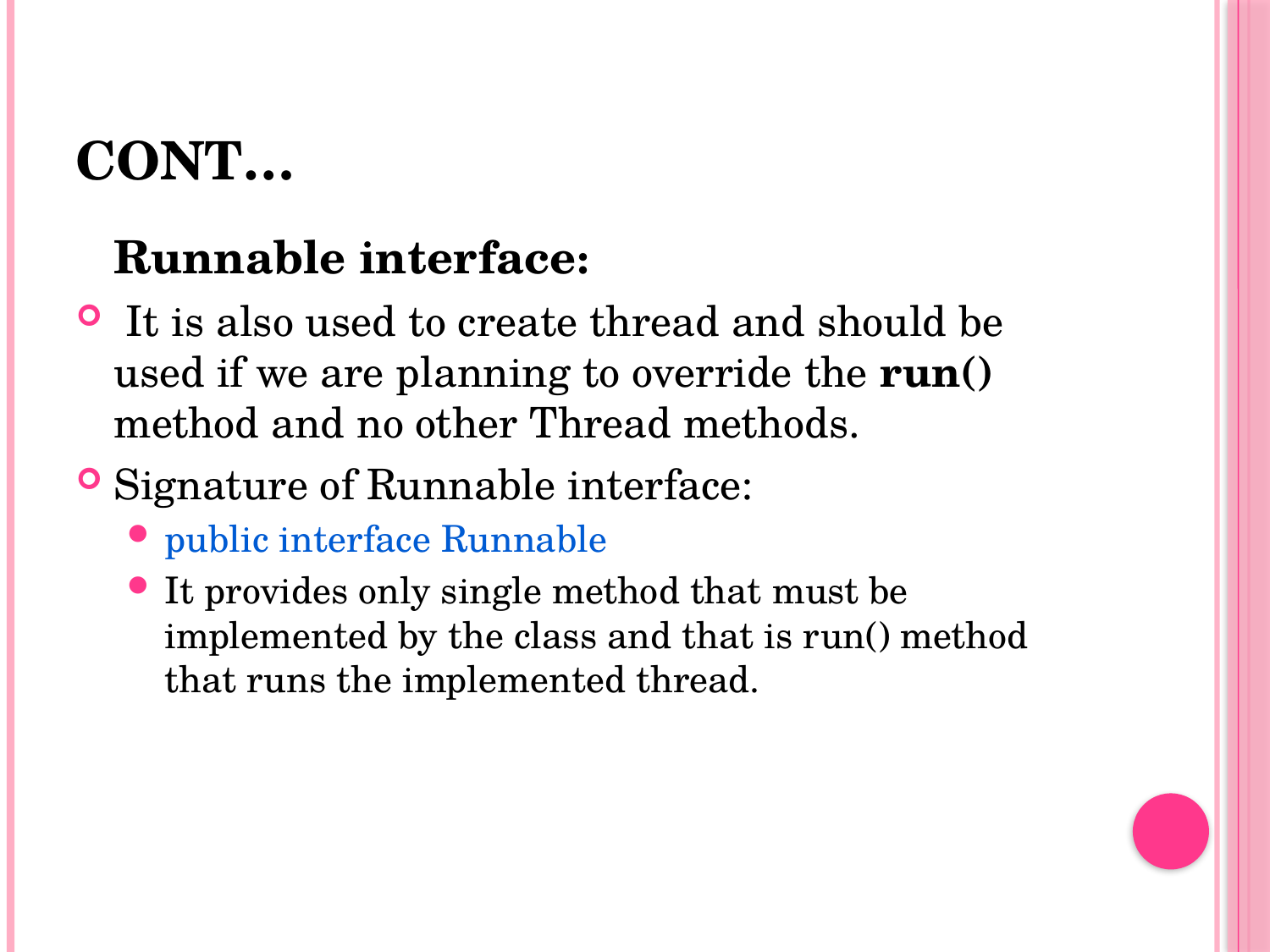

# Cont…
	Runnable interface:
 It is also used to create thread and should be used if we are planning to override the run() method and no other Thread methods.
Signature of Runnable interface:
public interface Runnable
It provides only single method that must be implemented by the class and that is run() method that runs the implemented thread.